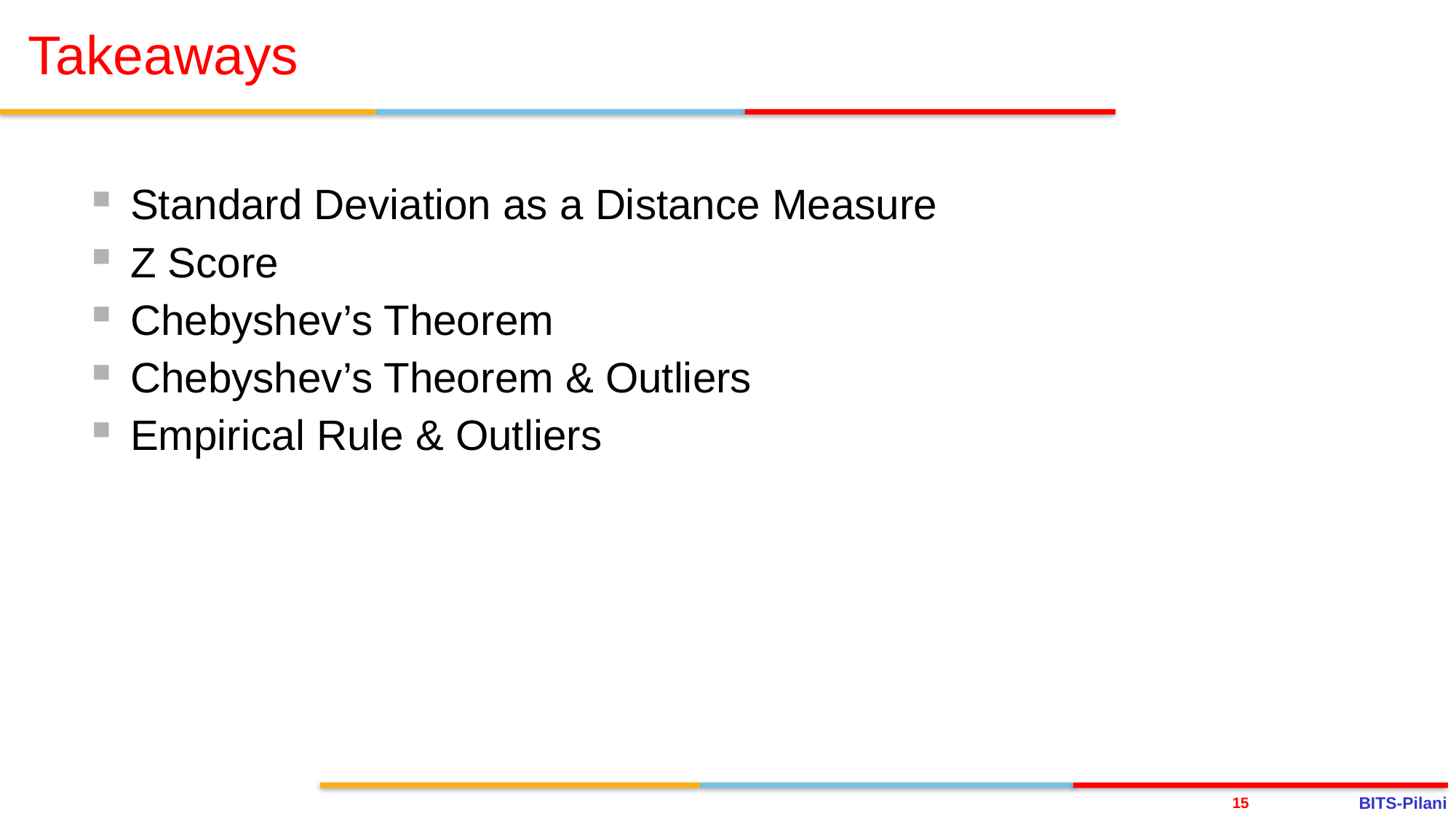

Takeaways
Standard Deviation as a Distance Measure
Z Score
Chebyshev’s Theorem
Chebyshev’s Theorem & Outliers
Empirical Rule & Outliers